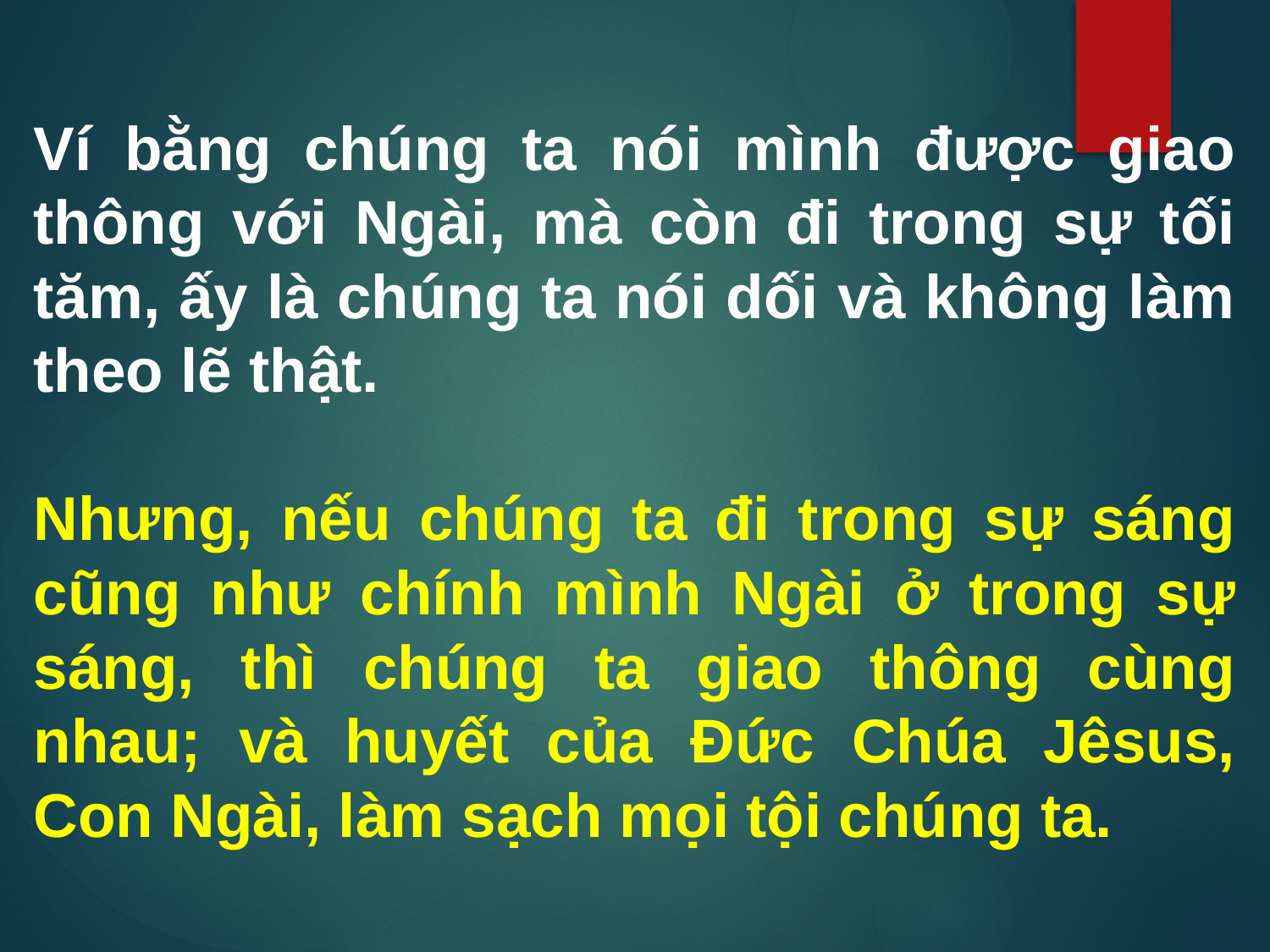

Ví bằng chúng ta nói mình được giao thông với Ngài, mà còn đi trong sự tối tăm, ấy là chúng ta nói dối và không làm theo lẽ thật.

Nhưng, nếu chúng ta đi trong sự sáng cũng như chính mình Ngài ở trong sự sáng, thì chúng ta giao thông cùng nhau; và huyết của Đức Chúa Jêsus, Con Ngài, làm sạch mọi tội chúng ta.